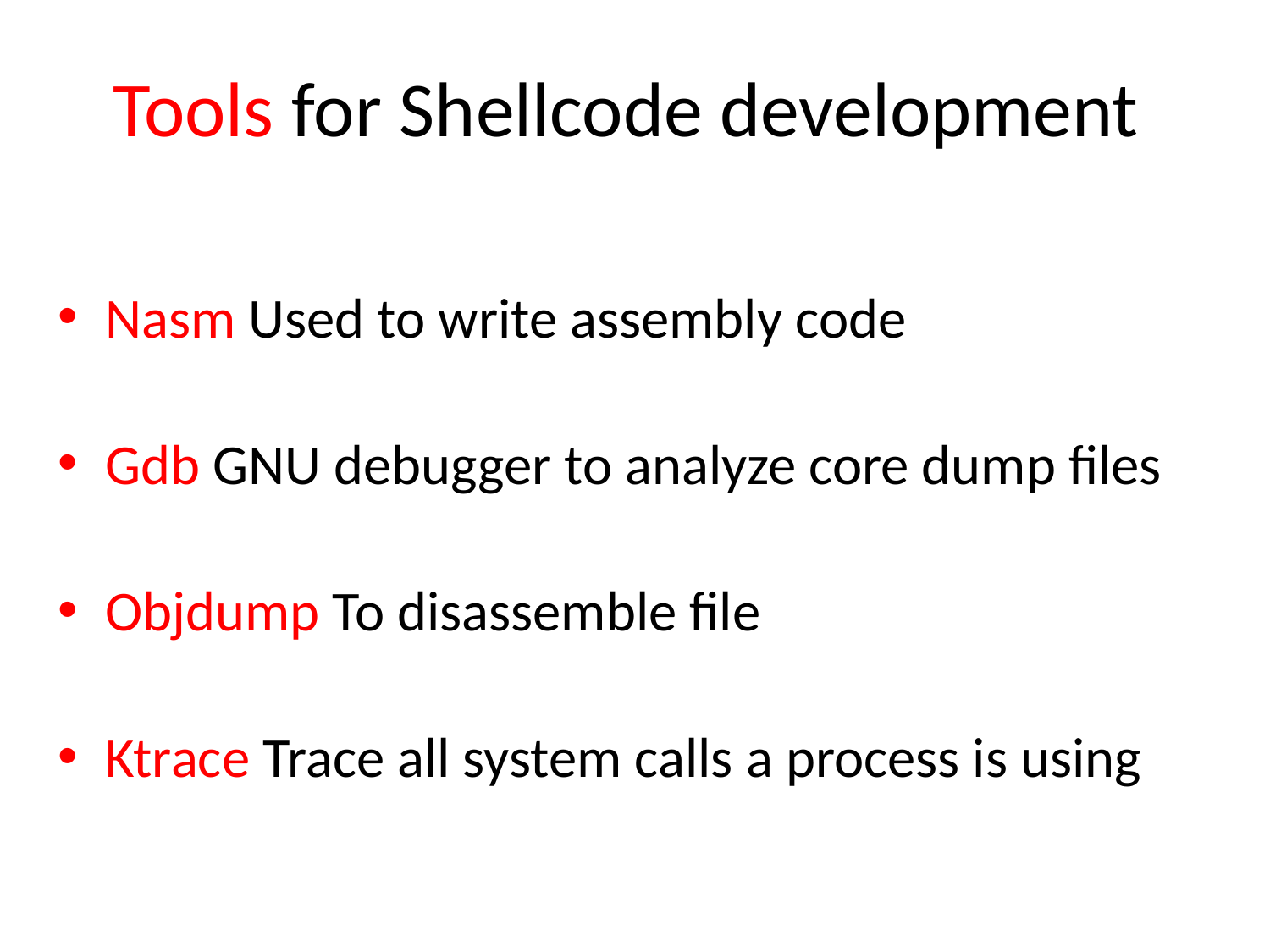

Tools for Shellcode development

Nasm Used to write assembly code
Gdb GNU debugger to analyze core dump files
Objdump To disassemble file
Ktrace Trace all system calls a process is using